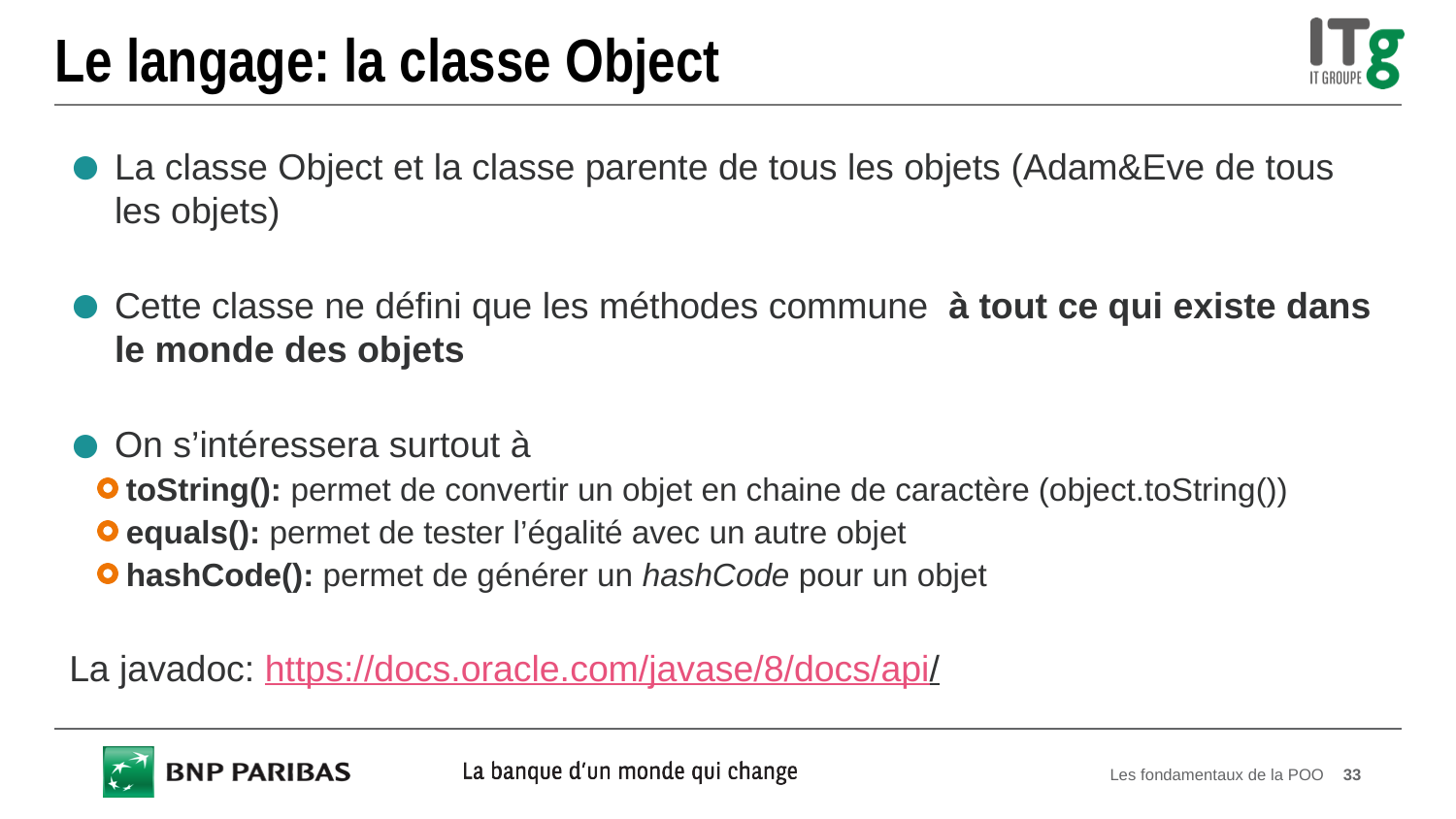

# Le langage: la classe Object
La classe Object et la classe parente de tous les objets (Adam&Eve de tous les objets)

Cette classe ne défini que les méthodes commune  à tout ce qui existe dans le monde des objets

On s’intéressera surtout à
toString(): permet de convertir un objet en chaine de caractère (object.toString())
equals(): permet de tester l’égalité avec un autre objet
hashCode(): permet de générer un hashCode pour un objet

La javadoc: https://docs.oracle.com/javase/8/docs/api/
Les fondamentaux de la POO
33